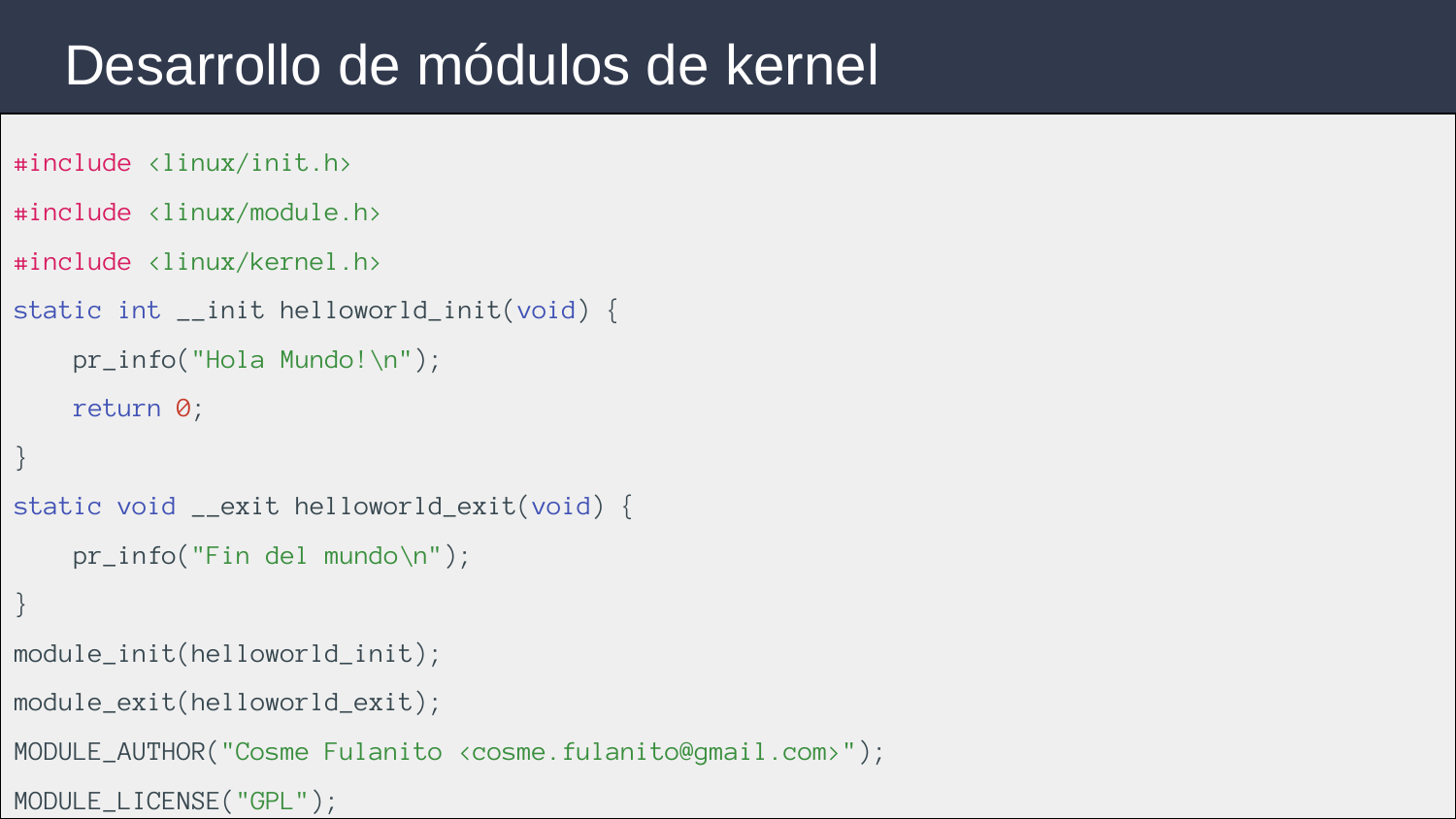

# Desarrollo de módulos de kernel

#include <linux/init.h>
#include <linux/module.h>
#include <linux/kernel.h>
static int __init helloworld_init(void) {
    pr_info("Hola Mundo!\n");
    return 0;
}
static void __exit helloworld_exit(void) {
    pr_info("Fin del mundo\n");
}
module_init(helloworld_init);
module_exit(helloworld_exit);
MODULE_AUTHOR("Cosme Fulanito <cosme.fulanito@gmail.com>");
MODULE_LICENSE("GPL");